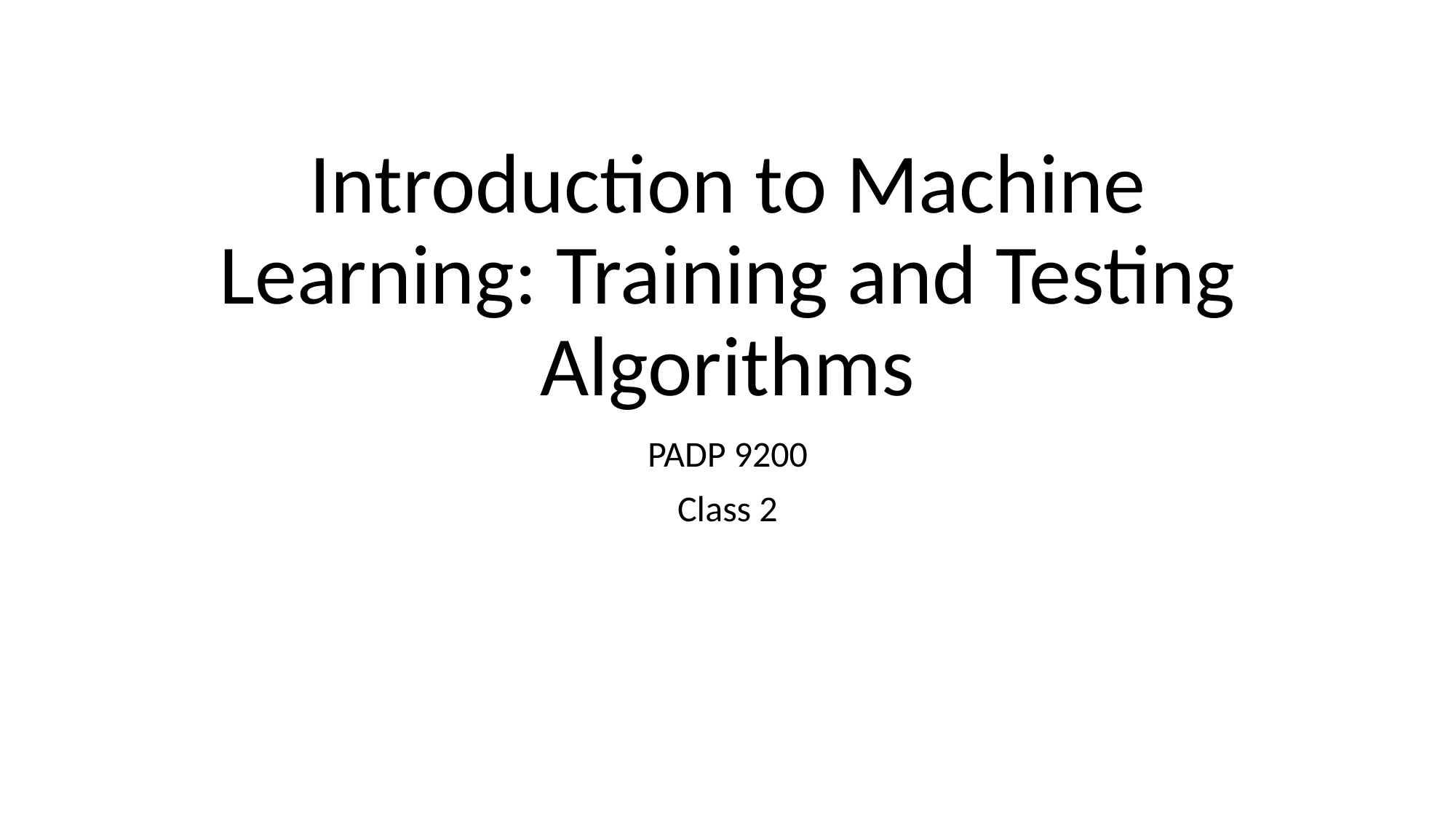

# Introduction to Machine Learning: Training and Testing Algorithms
PADP 9200
Class 2